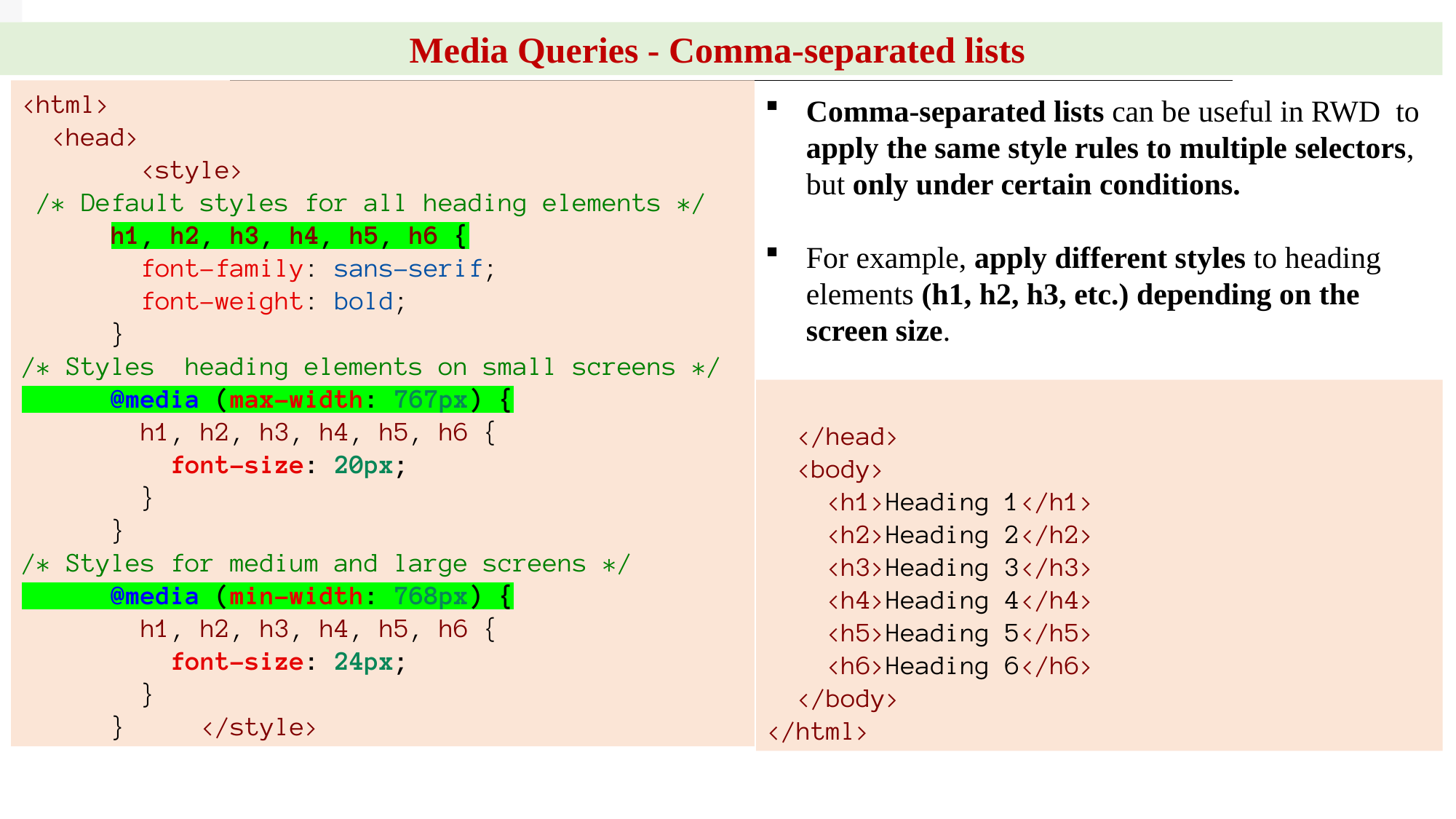

Media Queries - Comma-separated lists

<html>
  <head>
        <style>
 /* Default styles for all heading elements */
      h1, h2, h3, h4, h5, h6 {
        font-family: sans-serif;
        font-weight: bold;
      }
/* Styles  heading elements on small screens */
      @media (max-width: 767px) {
        h1, h2, h3, h4, h5, h6 {
          font-size: 20px;
        }
      }
/* Styles for medium and large screens */
      @media (min-width: 768px) {
        h1, h2, h3, h4, h5, h6 {
          font-size: 24px;
        }
      }     </style>
Comma-separated lists can be useful in RWD  to apply the same style rules to multiple selectors, but only under certain conditions.

For example, apply different styles to heading elements (h1, h2, h3, etc.) depending on the screen size.

  </head>
  <body>
    <h1>Heading 1</h1>
    <h2>Heading 2</h2>
    <h3>Heading 3</h3>
    <h4>Heading 4</h4>
    <h5>Heading 5</h5>
    <h6>Heading 6</h6>
  </body>
</html>